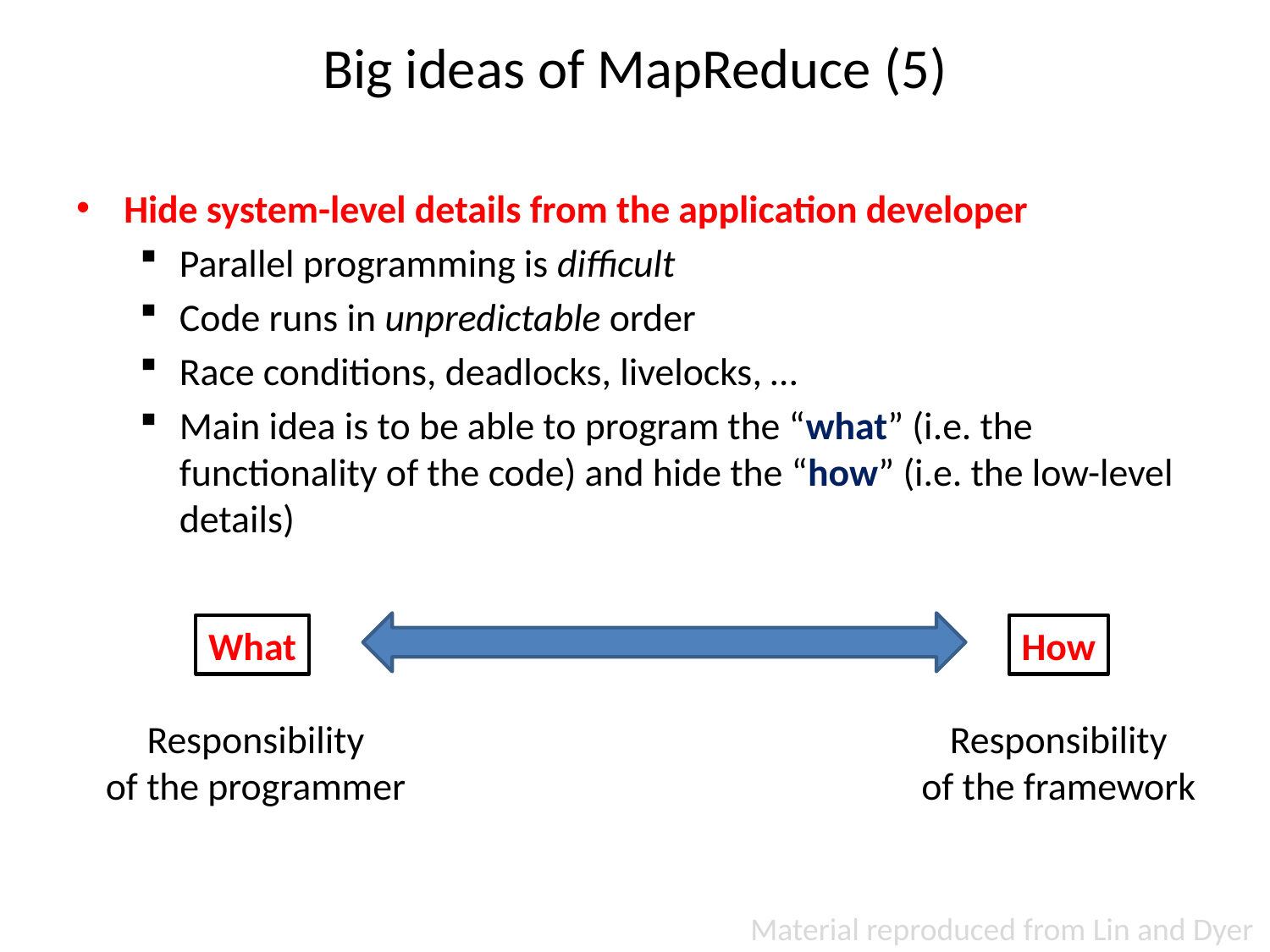

# Big ideas of MapReduce (5)
Hide system-level details from the application developer
Parallel programming is difficult
Code runs in unpredictable order
Race conditions, deadlocks, livelocks, …
Main idea is to be able to program the “what” (i.e. the functionality of the code) and hide the “how” (i.e. the low-level details)

What
How
Responsibility
of the programmer
Responsibility
of the framework
Material reproduced from Lin and Dyer